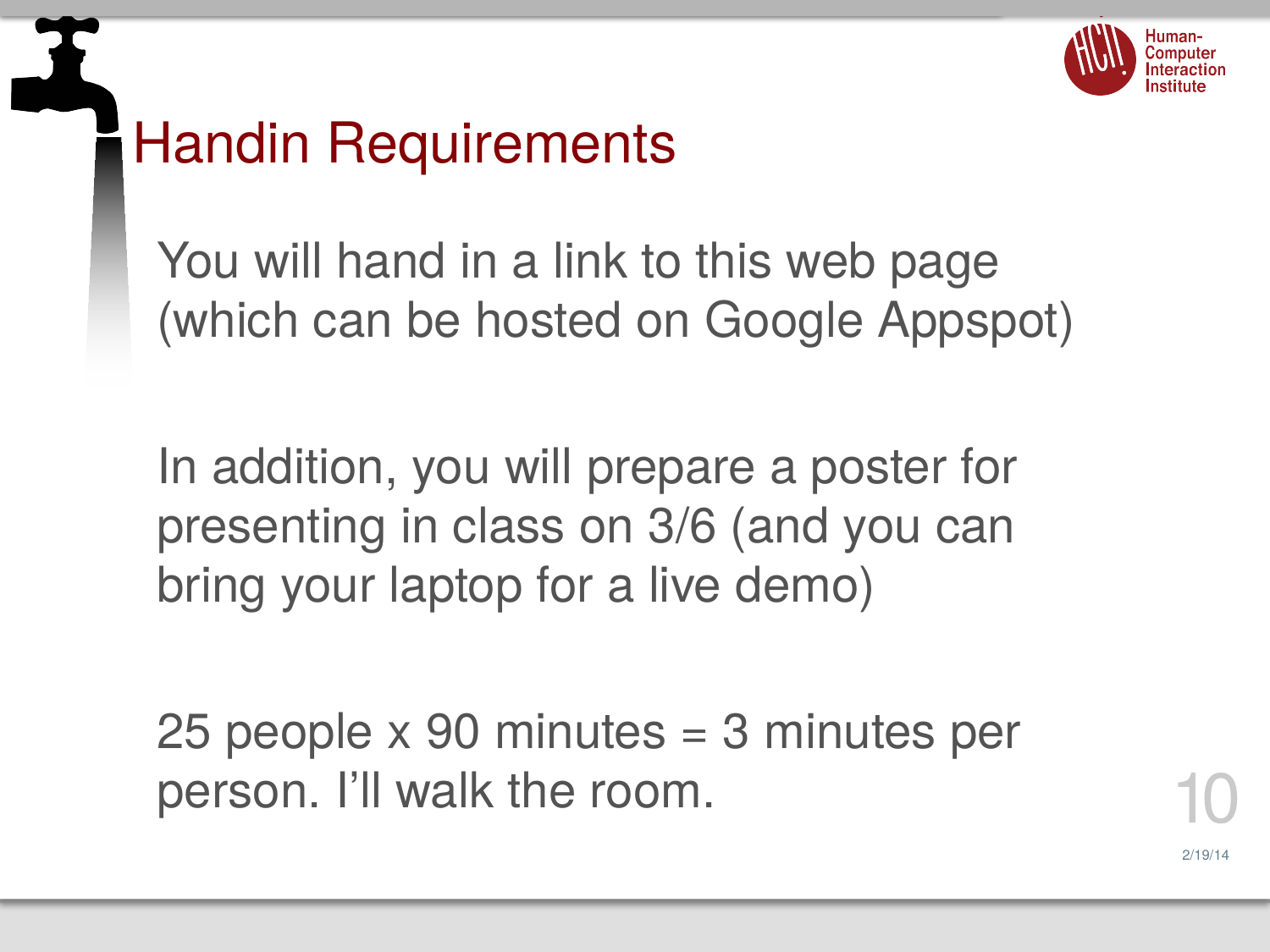

# Handin Requirements
You will hand in a link to this web page (which can be hosted on Google Appspot)

In addition, you will prepare a poster for presenting in class on 3/6 (and you can bring your laptop for a live demo)

25 people x 90 minutes = 3 minutes per person. I’ll walk the room.
10
2/19/14